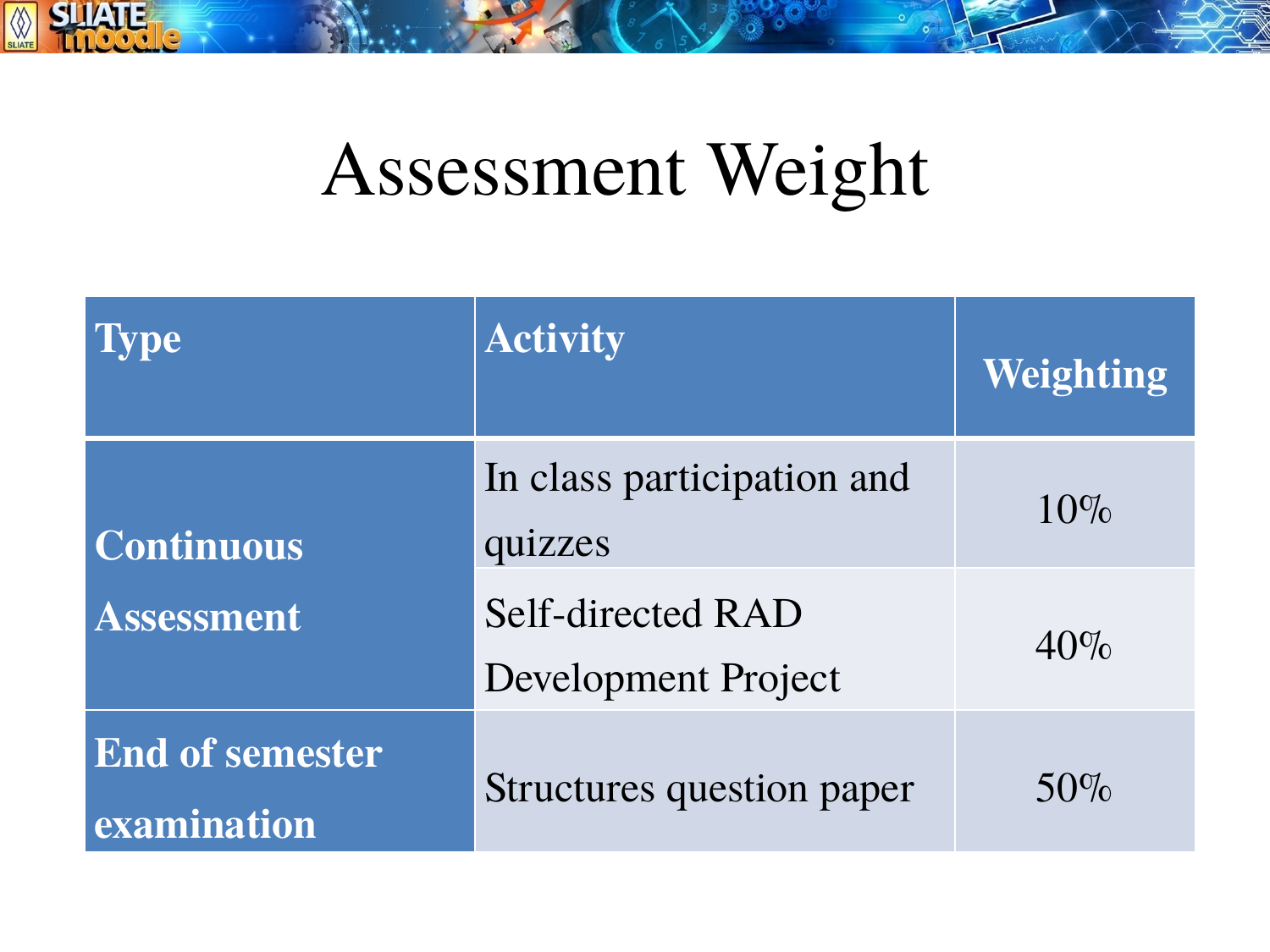

# Assessment Weight
| Type | Activity | Weighting |
| --- | --- | --- |
| Continuous Assessment | In class participation and quizzes | 10% |
|  | Self-directed RAD Development Project | 40% |
| End of semester examination | Structures question paper | 50% |